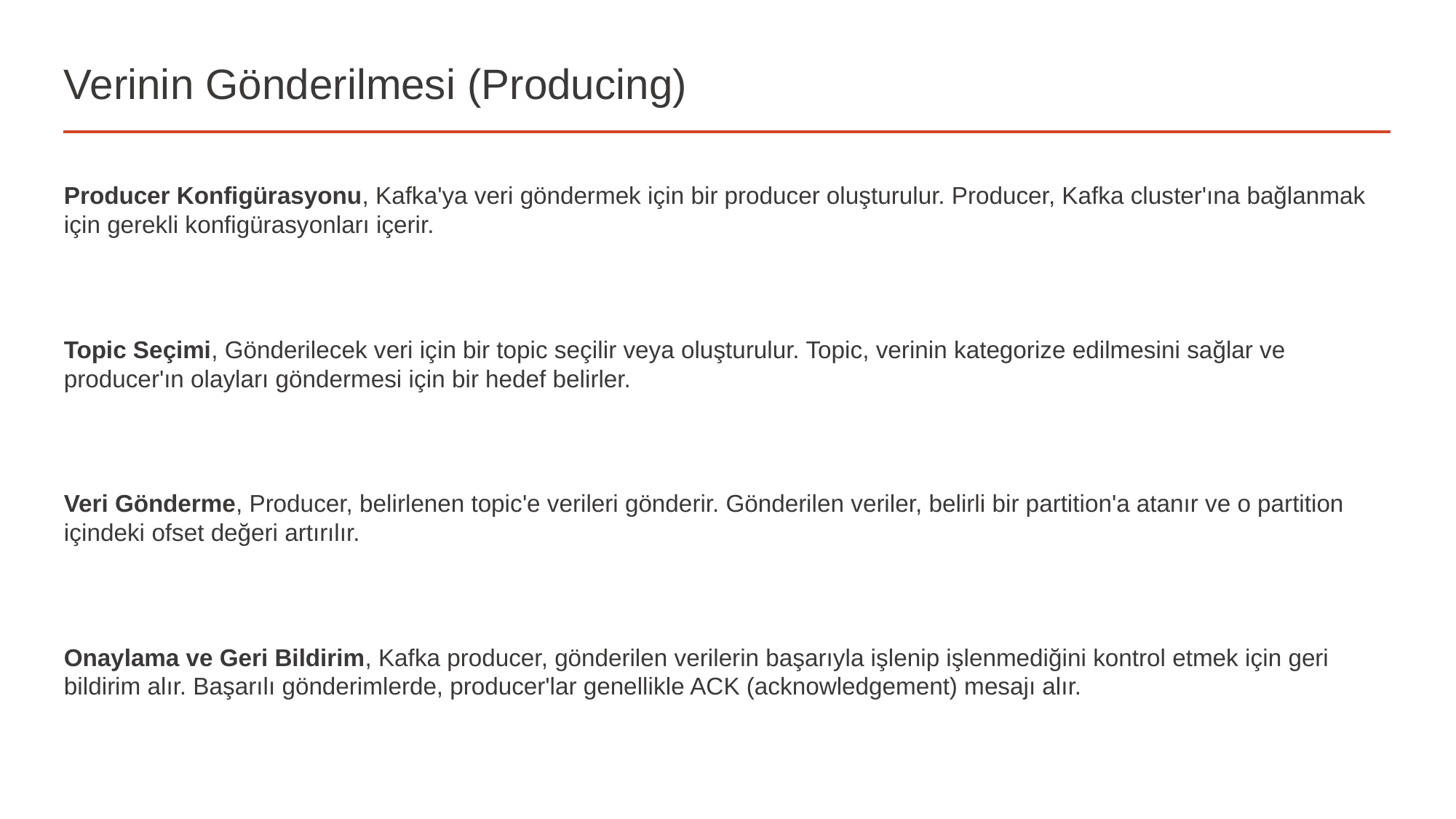

# Verinin Gönderilmesi (Producing)
Producer Konfigürasyonu, Kafka'ya veri göndermek için bir producer oluşturulur. Producer, Kafka cluster'ına bağlanmak için gerekli konfigürasyonları içerir.

Topic Seçimi, Gönderilecek veri için bir topic seçilir veya oluşturulur. Topic, verinin kategorize edilmesini sağlar ve producer'ın olayları göndermesi için bir hedef belirler.

Veri Gönderme, Producer, belirlenen topic'e verileri gönderir. Gönderilen veriler, belirli bir partition'a atanır ve o partition içindeki ofset değeri artırılır.

Onaylama ve Geri Bildirim, Kafka producer, gönderilen verilerin başarıyla işlenip işlenmediğini kontrol etmek için geri bildirim alır. Başarılı gönderimlerde, producer'lar genellikle ACK (acknowledgement) mesajı alır.